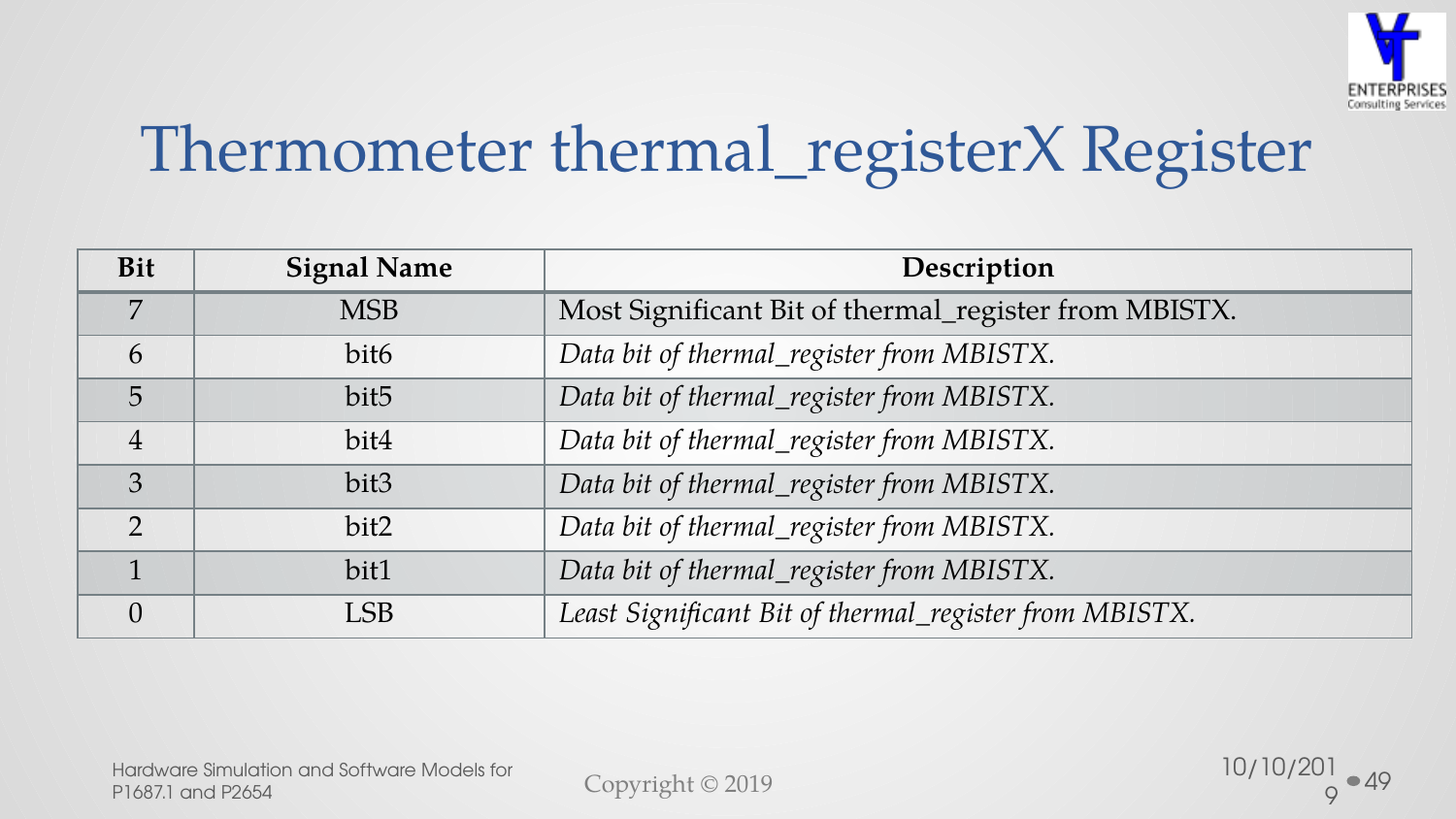

# Thermometer thermal_registerX Register
| Bit | Signal Name | Description |
| --- | --- | --- |
| 7 | MSB | Most Significant Bit of thermal\_register from MBISTX. |
| 6 | bit6 | Data bit of thermal\_register from MBISTX. |
| 5 | bit5 | Data bit of thermal\_register from MBISTX. |
| 4 | bit4 | Data bit of thermal\_register from MBISTX. |
| 3 | bit3 | Data bit of thermal\_register from MBISTX. |
| 2 | bit2 | Data bit of thermal\_register from MBISTX. |
| 1 | bit1 | Data bit of thermal\_register from MBISTX. |
| 0 | LSB | Least Significant Bit of thermal\_register from MBISTX. |
Hardware Simulation and Software Models for P1687.1 and P2654
10/10/2019
49